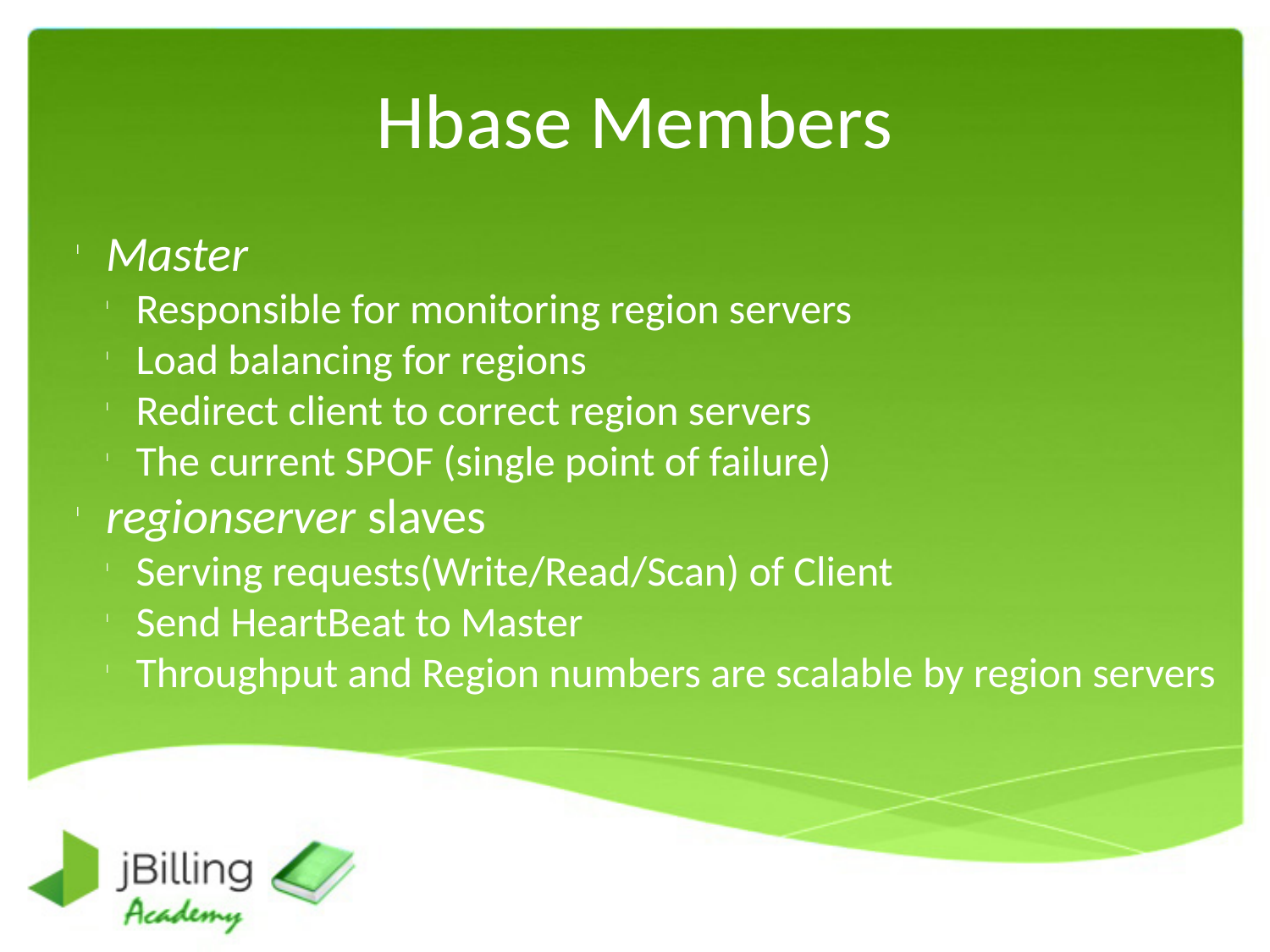

Hbase Members
Master
Responsible for monitoring region servers
Load balancing for regions
Redirect client to correct region servers
The current SPOF (single point of failure)
regionserver slaves
Serving requests(Write/Read/Scan) of Client
Send HeartBeat to Master
Throughput and Region numbers are scalable by region servers